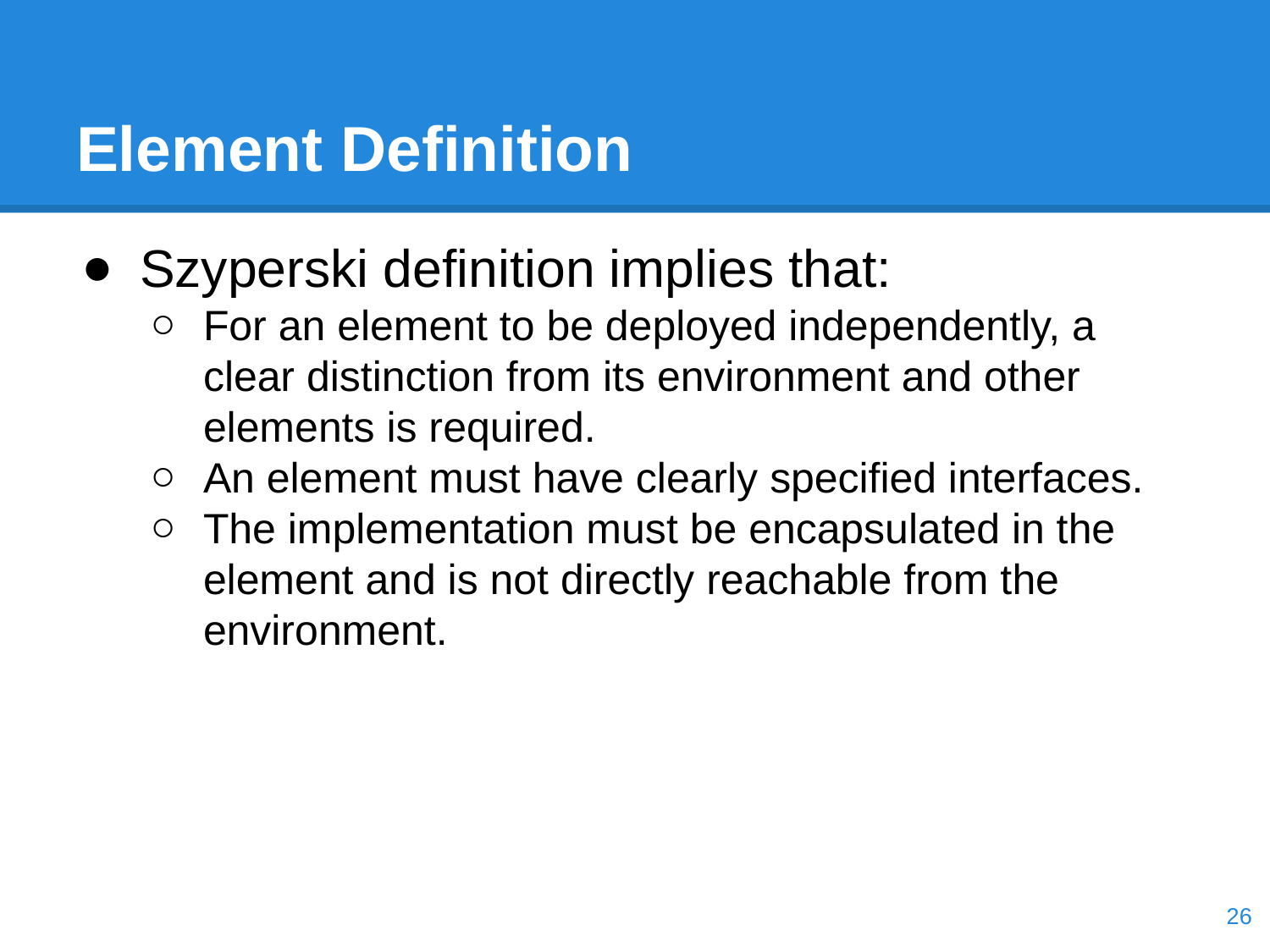

# Element Definition
Szyperski definition implies that:
For an element to be deployed independently, a clear distinction from its environment and other elements is required.
An element must have clearly specified interfaces.
The implementation must be encapsulated in the element and is not directly reachable from the environment.
26